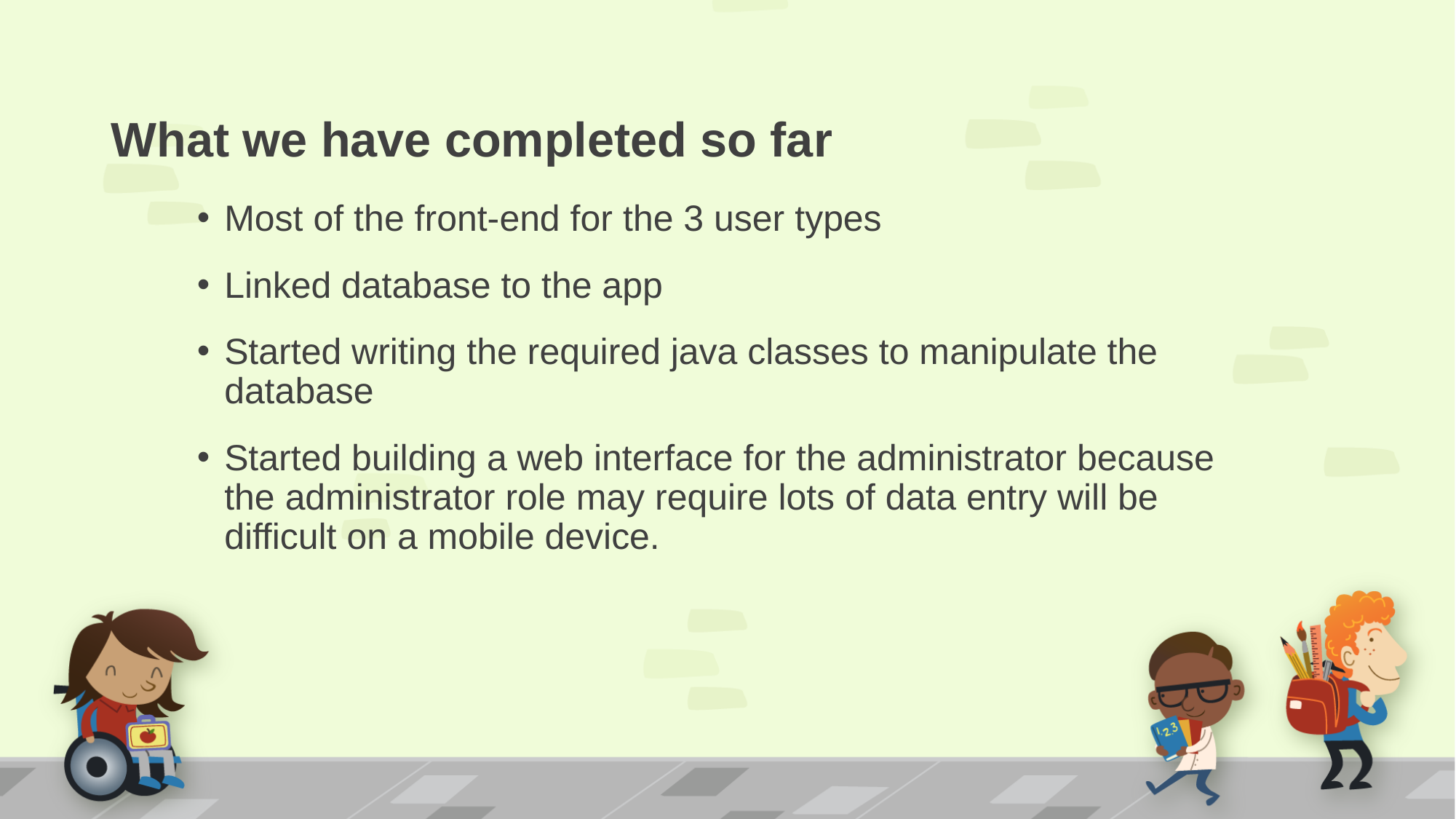

# What we have completed so far
Most of the front-end for the 3 user types
Linked database to the app
Started writing the required java classes to manipulate the database
Started building a web interface for the administrator because the administrator role may require lots of data entry will be difficult on a mobile device.